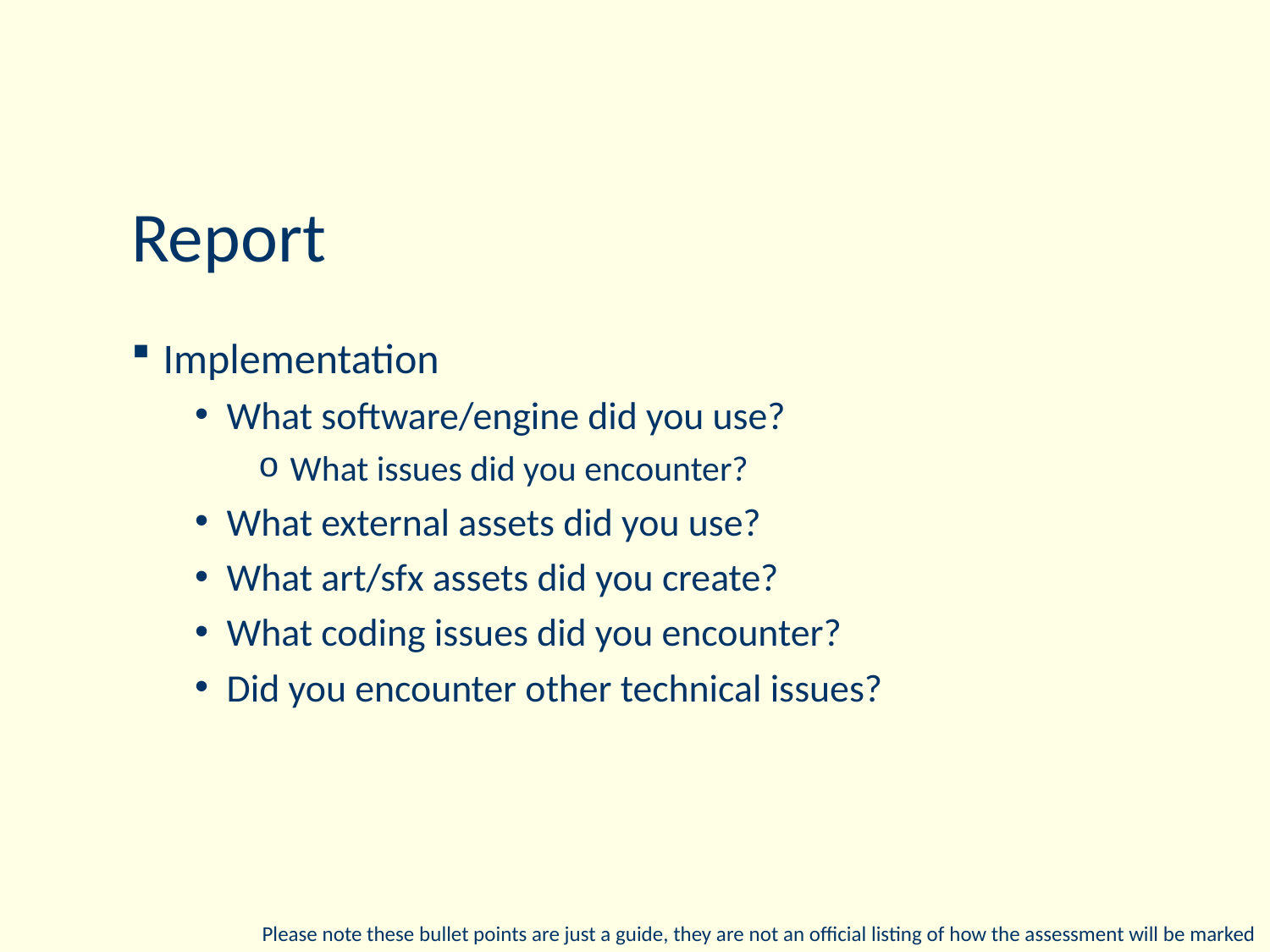

# Report
Implementation
What software/engine did you use?
What issues did you encounter?
What external assets did you use?
What art/sfx assets did you create?
What coding issues did you encounter?
Did you encounter other technical issues?
Please note these bullet points are just a guide, they are not an official listing of how the assessment will be marked